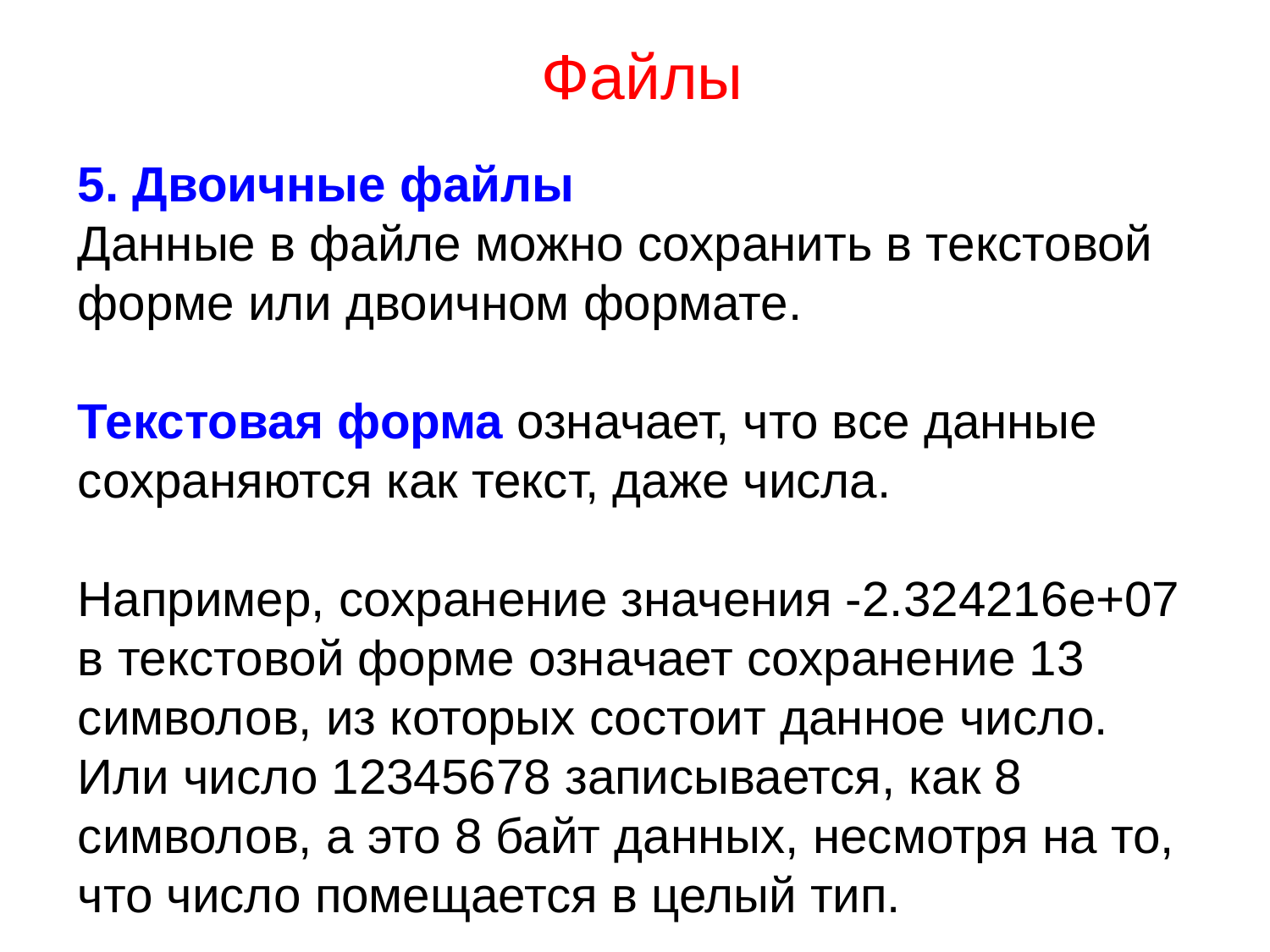

# Файлы
5. Двоичные файлы
Данные в файле можно сохранить в текстовой форме или двоичном формате.

Текстовая форма означает, что все данные сохраняются как текст, даже числа.

Например, сохранение значения -2.324216е+07 в текстовой форме означает сохранение 13 символов, из которых состоит данное число.
Или число 12345678 записывается, как 8 символов, а это 8 байт данных, несмотря на то, что число помещается в целый тип.